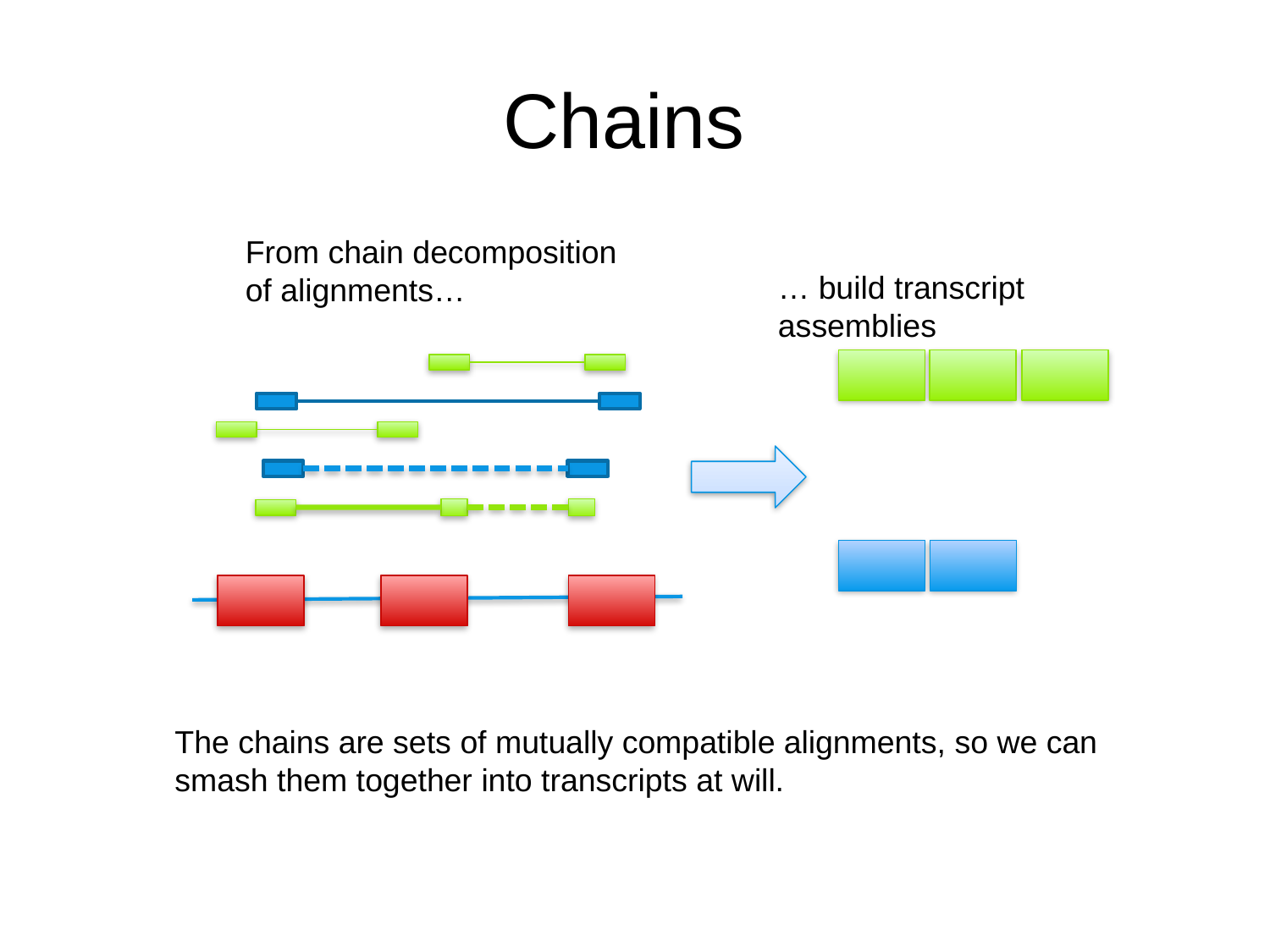

# Chains
From chain decomposition of alignments…
… build transcript assemblies

The chains are sets of mutually compatible alignments, so we can smash them together into transcripts at will.